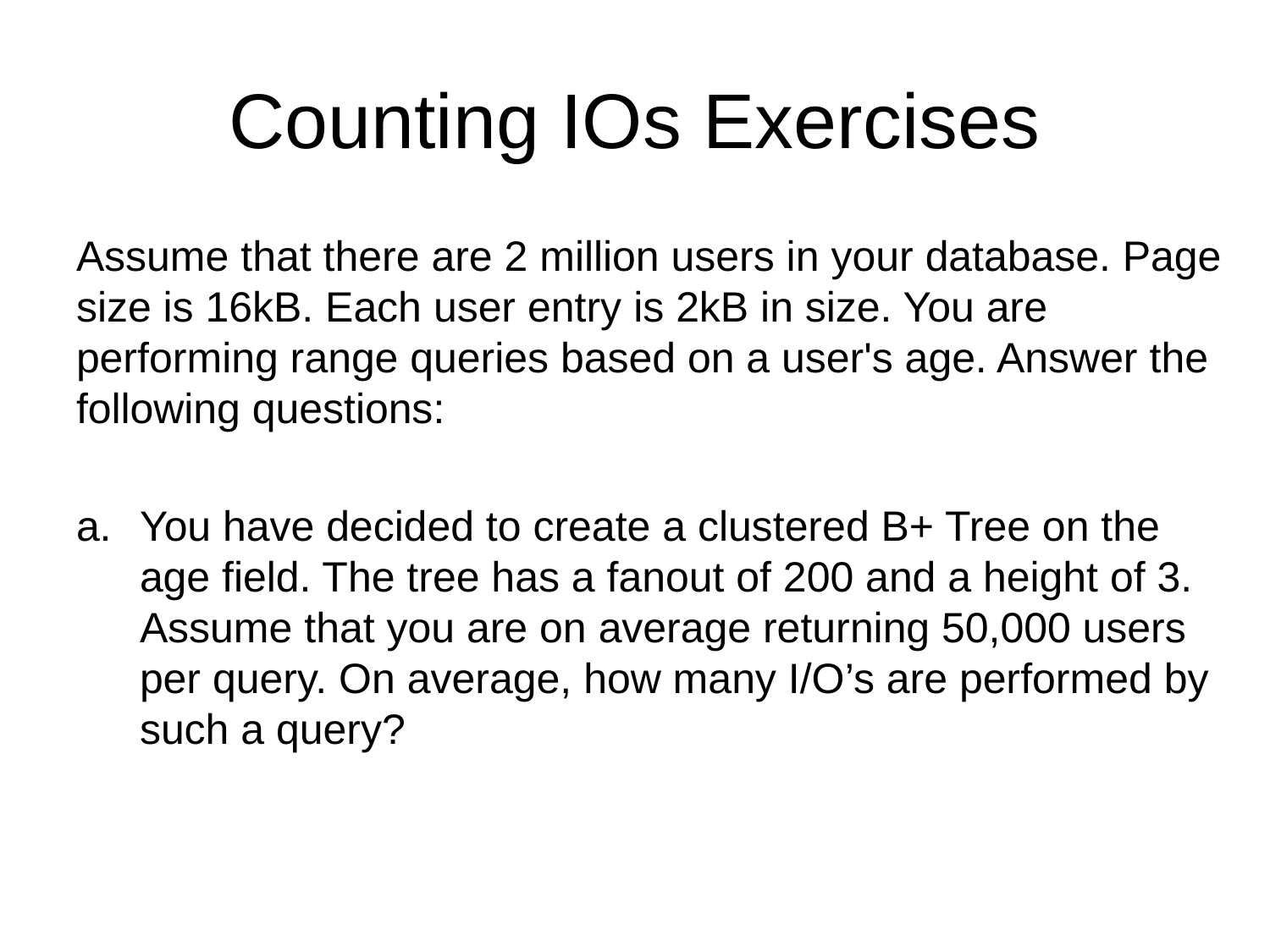

# Counting IOs Exercises
Assume that there are 2 million users in your database. Page size is 16kB. Each user entry is 2kB in size. You are performing range queries based on a user's age. Answer the following questions:

You have decided to create a clustered B+ Tree on the age field. The tree has a fanout of 200 and a height of 3. Assume that you are on average returning 50,000 users per query. On average, how many I/O’s are performed by such a query?